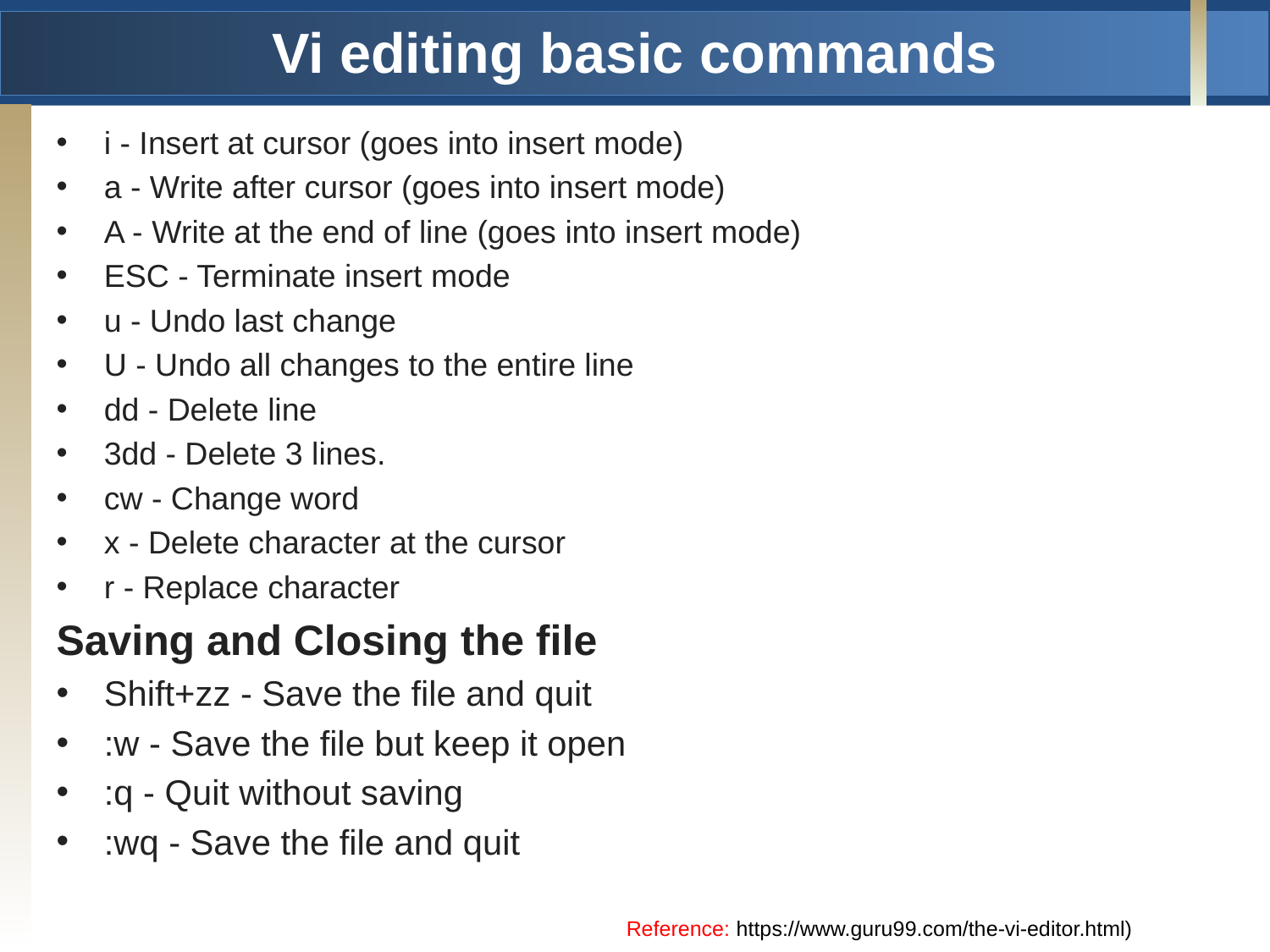

# Vi editing basic commands
i - Insert at cursor (goes into insert mode)
a - Write after cursor (goes into insert mode)
A - Write at the end of line (goes into insert mode)
ESC - Terminate insert mode
u - Undo last change
U - Undo all changes to the entire line
dd - Delete line
3dd - Delete 3 lines.
cw - Change word
x - Delete character at the cursor
r - Replace character
Saving and Closing the file
Shift+zz - Save the file and quit
:w - Save the file but keep it open
:q - Quit without saving
:wq - Save the file and quit

Reference: https://www.guru99.com/the-vi-editor.html)